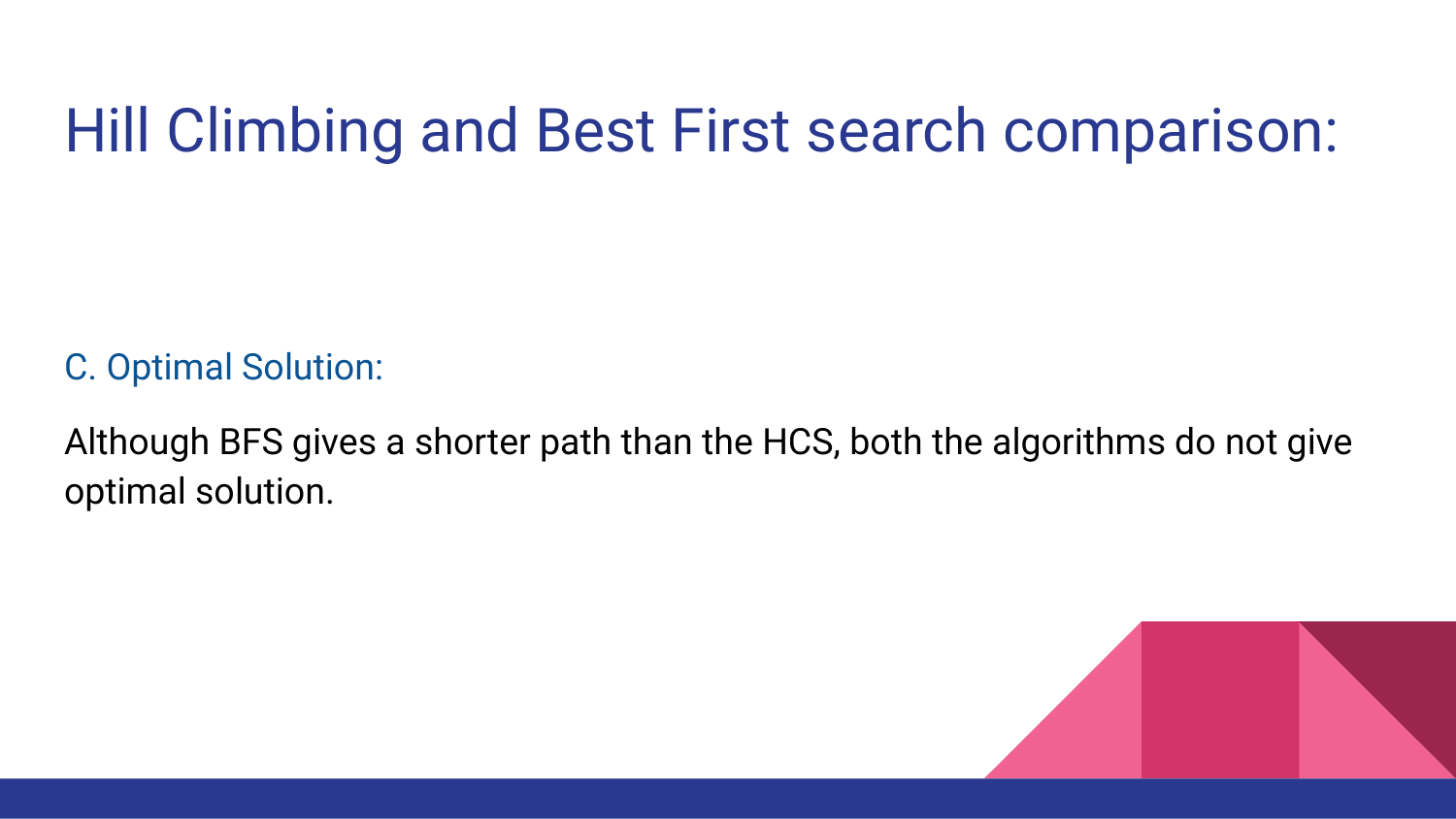

# Hill Climbing and Best First search comparison:
C. Optimal Solution:
Although BFS gives a shorter path than the HCS, both the algorithms do not give optimal solution.